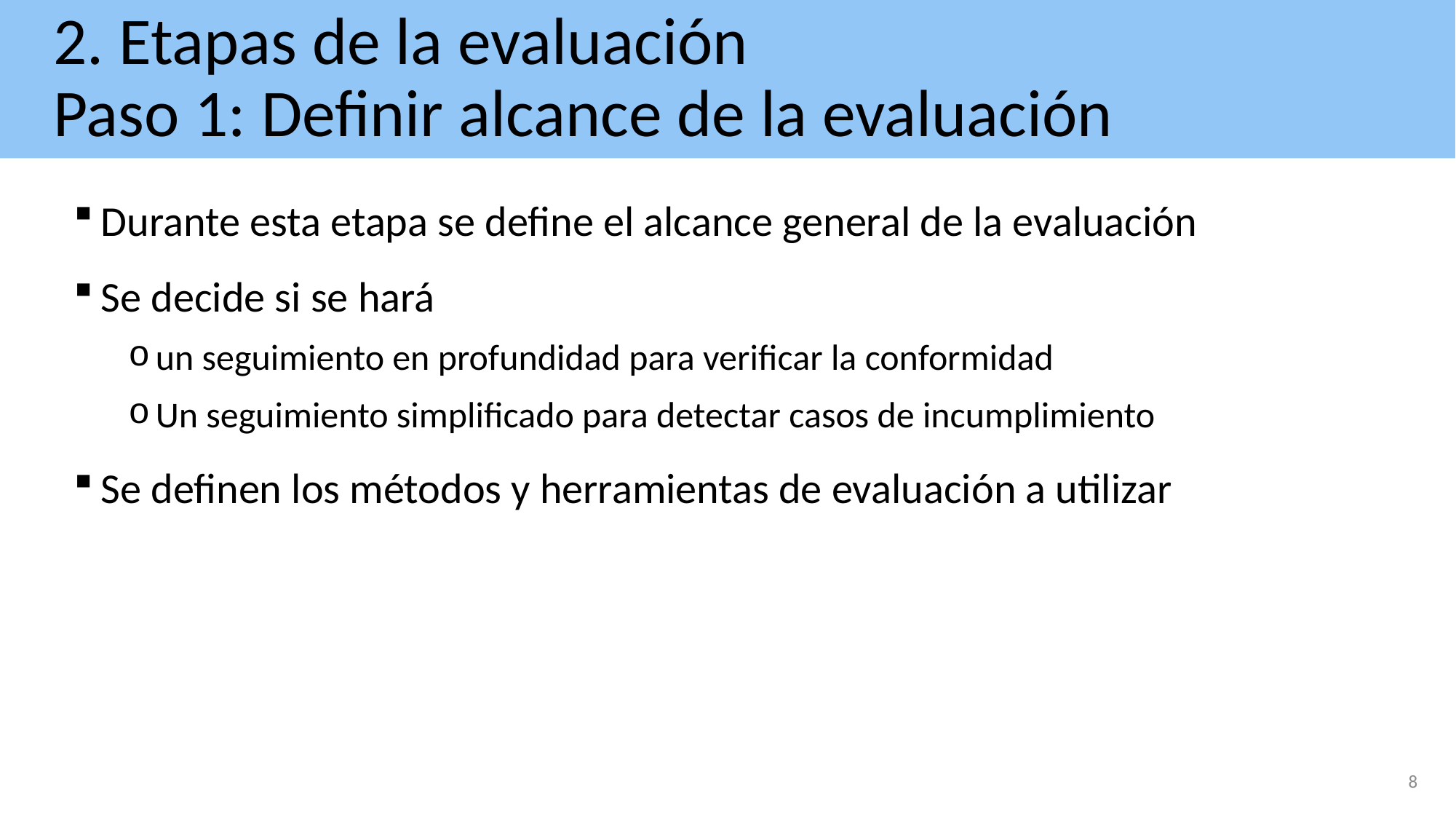

# 2. Etapas de la evaluación Paso 1: Definir alcance de la evaluación
Durante esta etapa se define el alcance general de la evaluación
Se decide si se hará
un seguimiento en profundidad para verificar la conformidad
Un seguimiento simplificado para detectar casos de incumplimiento
Se definen los métodos y herramientas de evaluación a utilizar
8